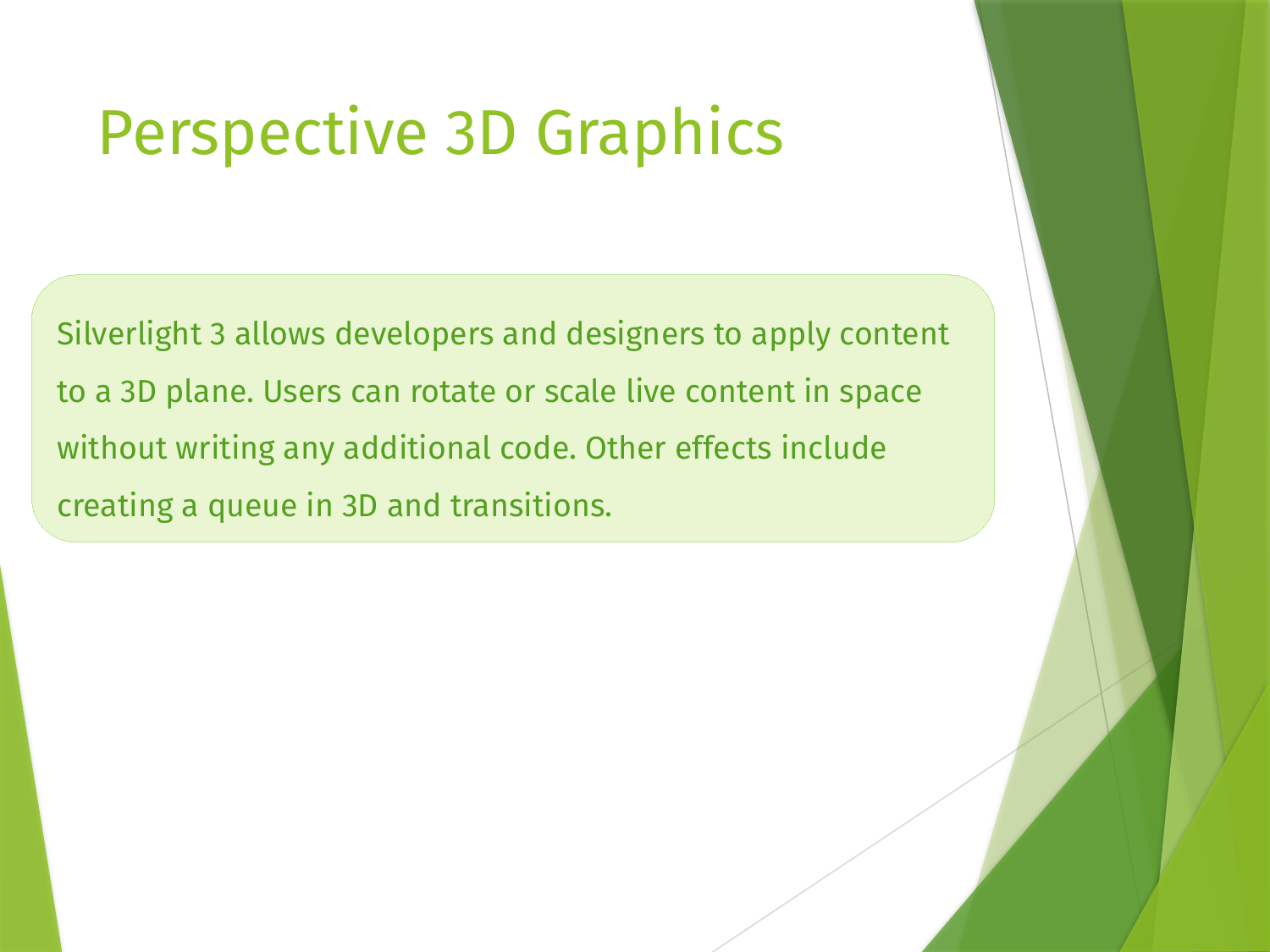

# Perspective 3D Graphics
Silverlight 3 allows developers and designers to apply content to a 3D plane. Users can rotate or scale live content in space without writing any additional code. Other effects include creating a queue in 3D and transitions.